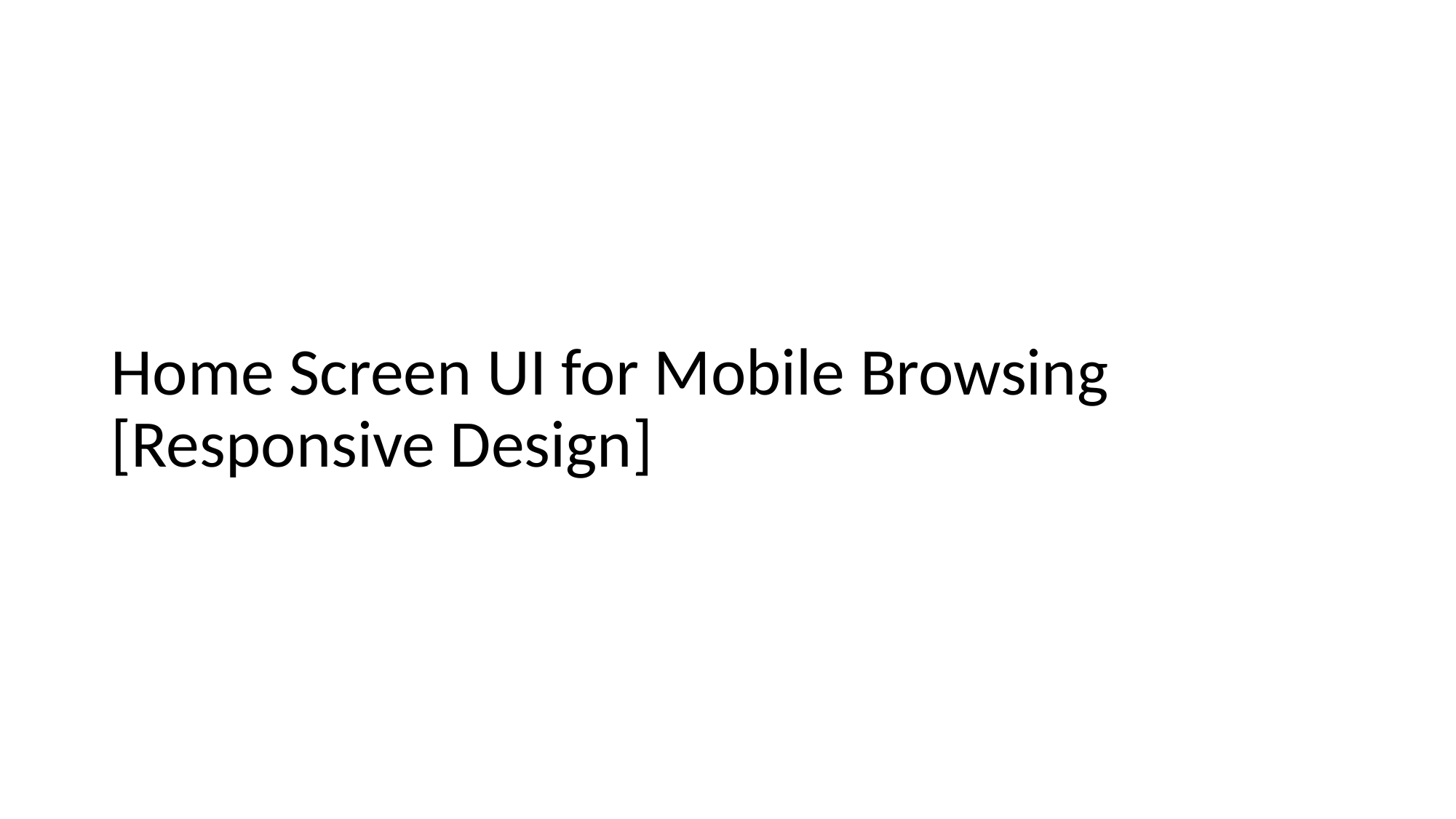

# Home Screen UI for Mobile Browsing [Responsive Design]